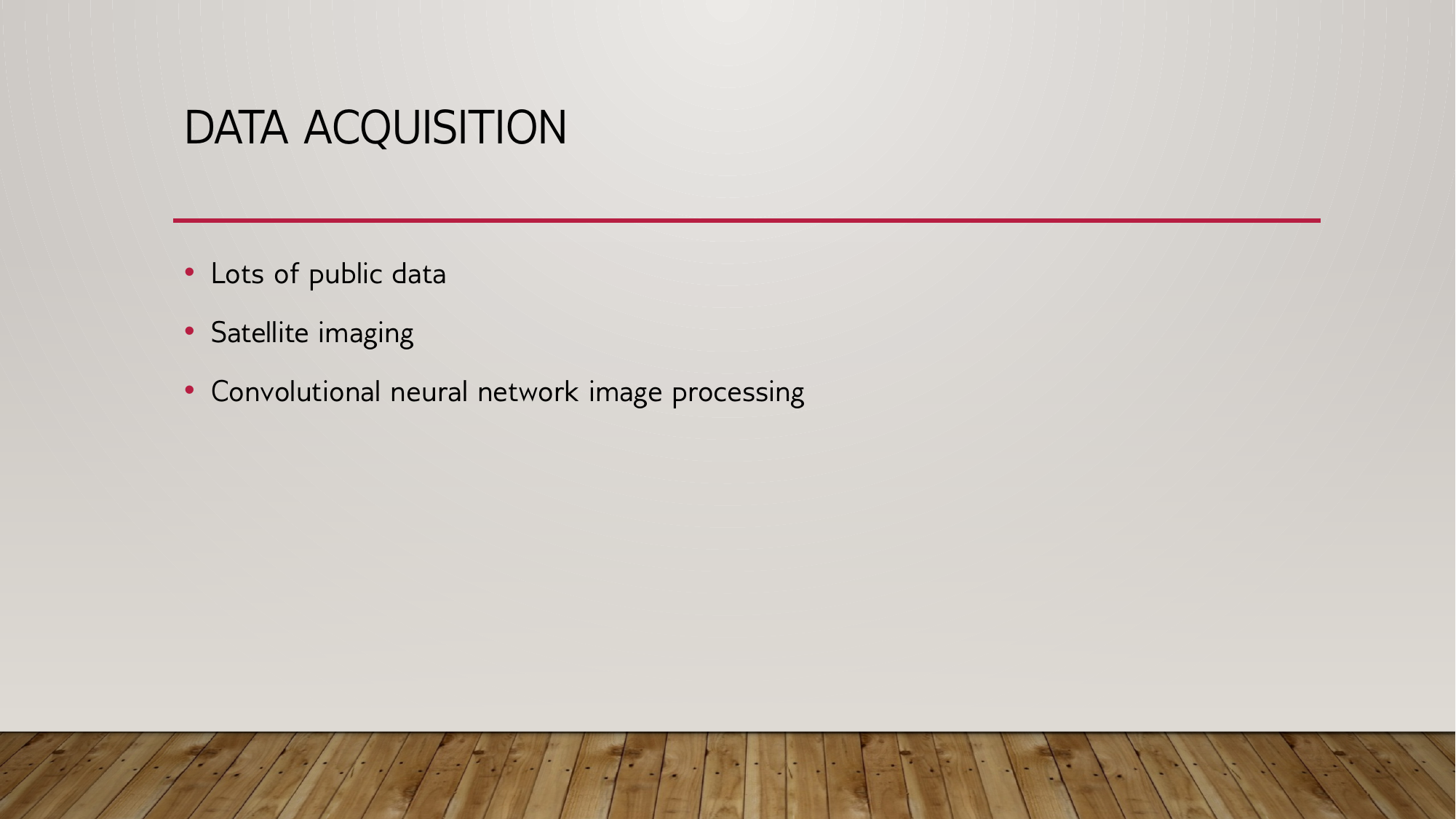

# Data Acquisition
Lots of public data
Satellite imaging
Convolutional neural network image processing